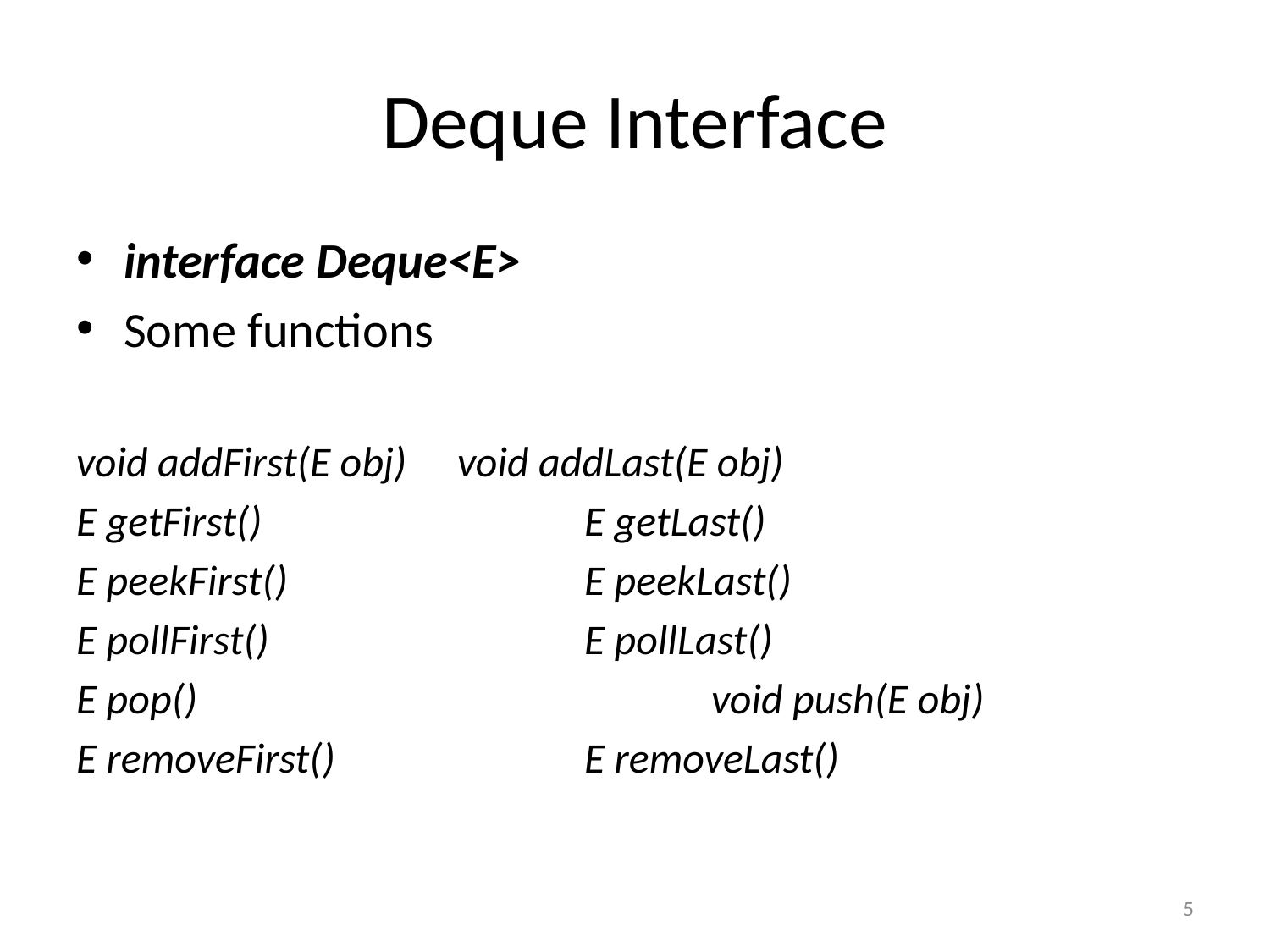

# Deque Interface
interface Deque<E>
Some functions

void addFirst(E obj)	void addLast(E obj)
E getFirst() 			E getLast()
E peekFirst() 			E peekLast()
E pollFirst() 			E pollLast()
E pop() 				void push(E obj)
E removeFirst() 		E removeLast()

5